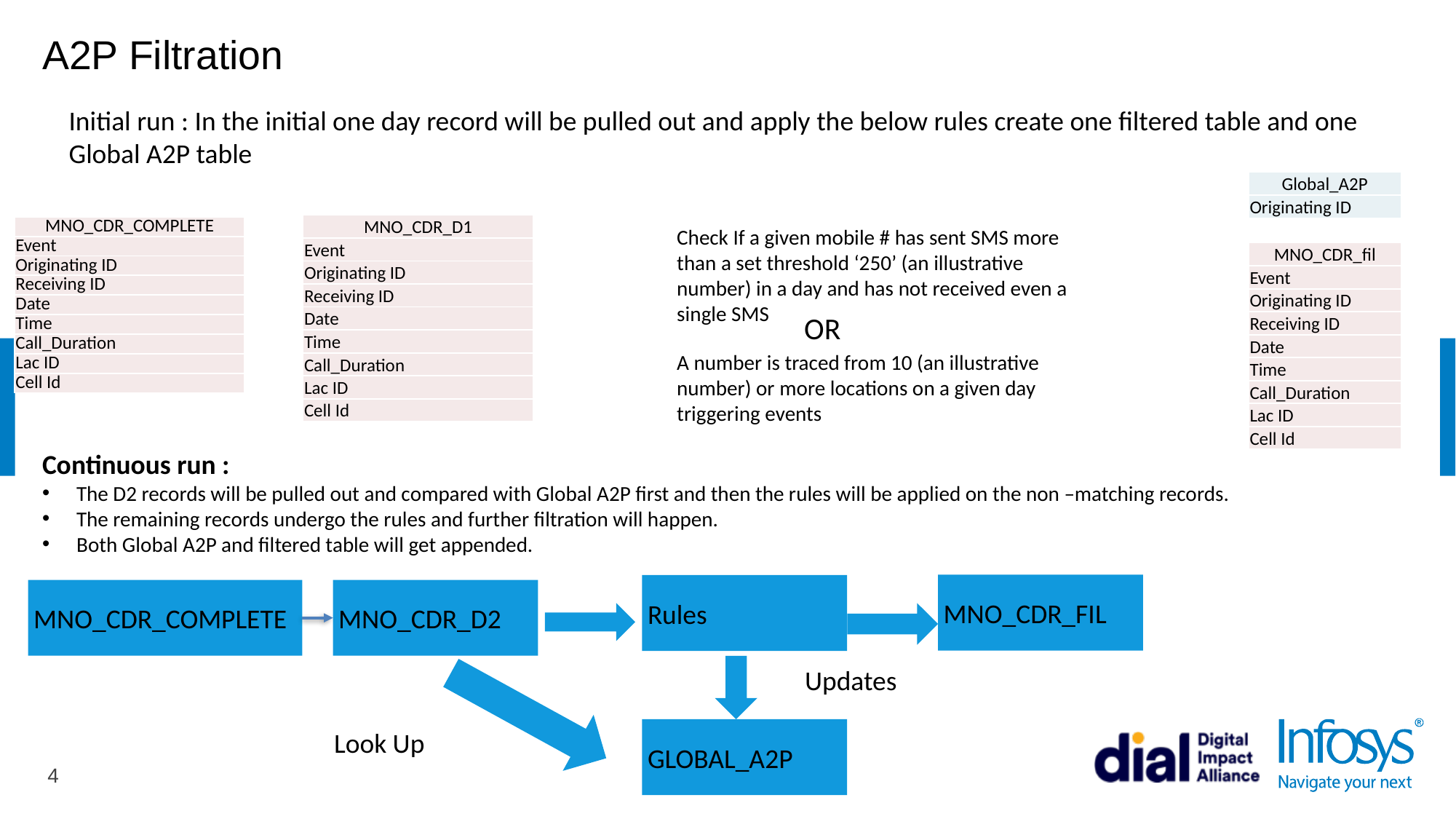

# A2P Filtration
Initial run : In the initial one day record will be pulled out and apply the below rules create one filtered table and one Global A2P table
| Global\_A2P |
| --- |
| Originating ID |
| MNO\_CDR\_D1 |
| --- |
| Event |
| Originating ID |
| Receiving ID |
| Date |
| Time |
| Call\_Duration |
| Lac ID |
| Cell Id |
| MNO\_CDR\_COMPLETE |
| --- |
| Event |
| Originating ID |
| Receiving ID |
| Date |
| Time |
| Call\_Duration |
| Lac ID |
| Cell Id |
Check If a given mobile # has sent SMS more than a set threshold ‘250’ (an illustrative number) in a day and has not received even a single SMS
| MNO\_CDR\_fil |
| --- |
| Event |
| Originating ID |
| Receiving ID |
| Date |
| Time |
| Call\_Duration |
| Lac ID |
| Cell Id |
OR
A number is traced from 10 (an illustrative number) or more locations on a given day triggering events
Continuous run :
The D2 records will be pulled out and compared with Global A2P first and then the rules will be applied on the non –matching records.
The remaining records undergo the rules and further filtration will happen.
Both Global A2P and filtered table will get appended.
MNO_CDR_FIL
Rules
MNO_CDR_COMPLETE
MNO_CDR_D2

Updates
GLOBAL_A2P
Look Up
4